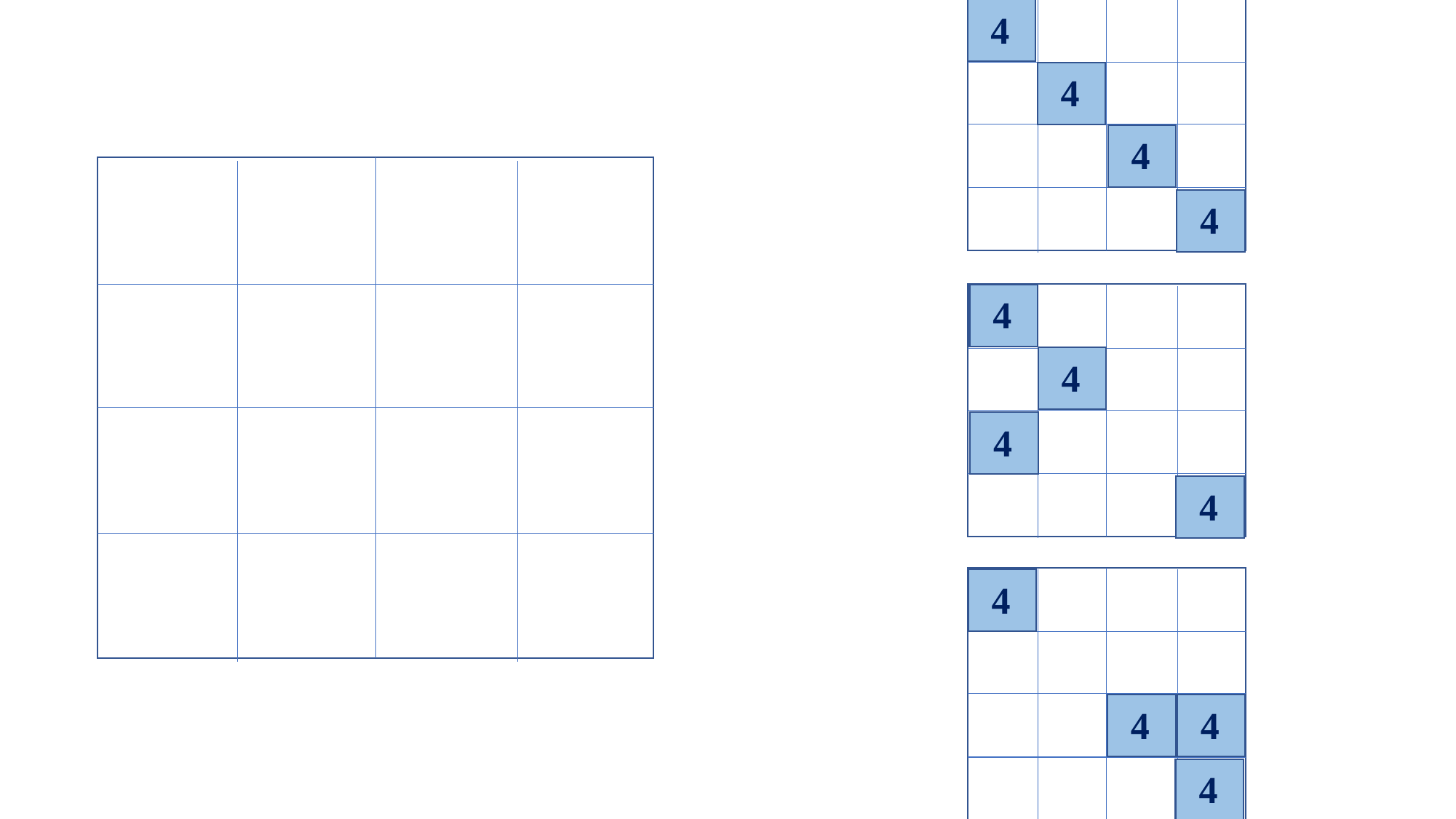

4

4

4

4

4

4

4

4

4

4

4

4